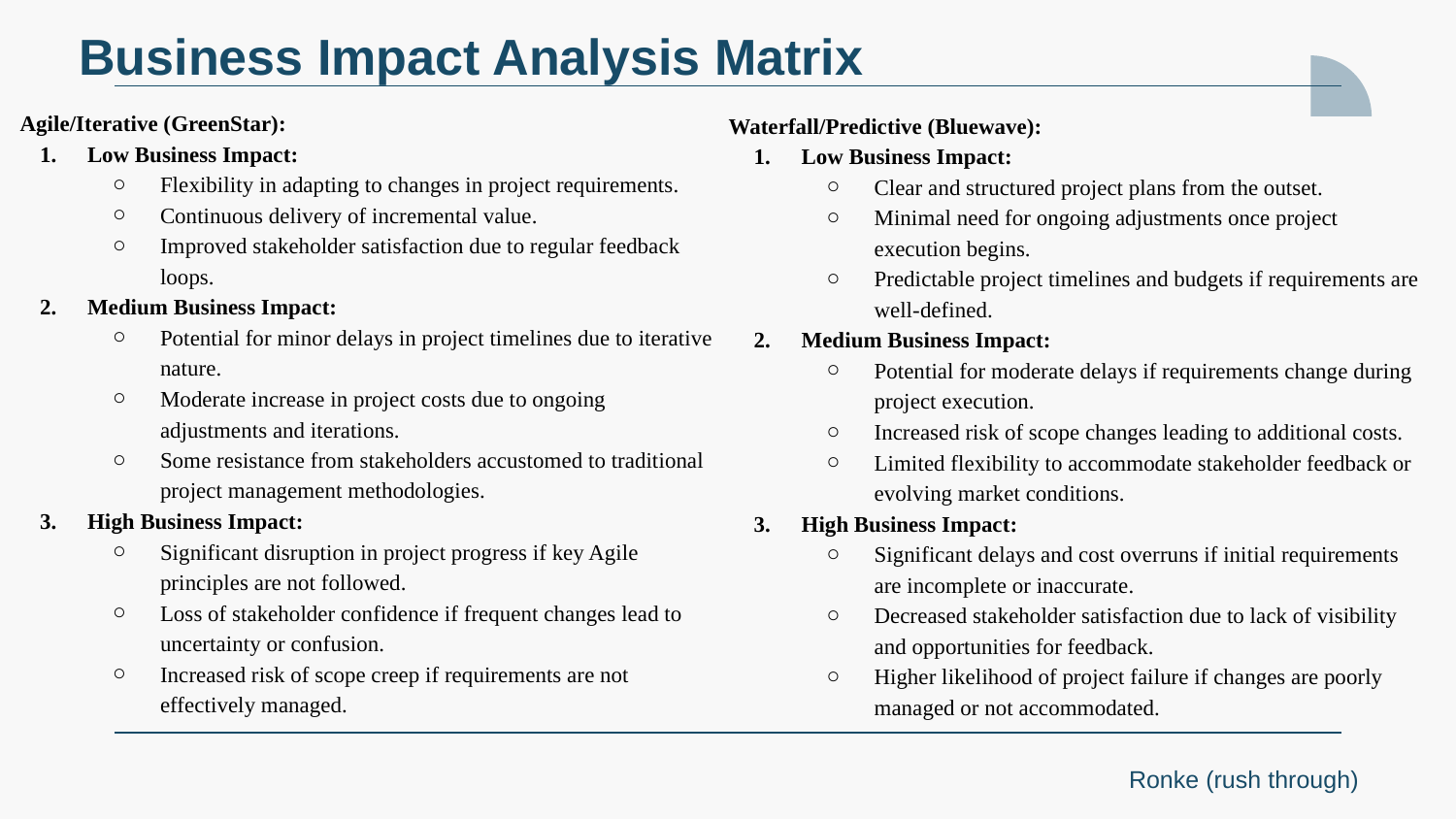

# Business Impact Analysis Matrix
 Agile/Iterative (GreenStar):
Low Business Impact:
Flexibility in adapting to changes in project requirements.
Continuous delivery of incremental value.
Improved stakeholder satisfaction due to regular feedback loops.
Medium Business Impact:
Potential for minor delays in project timelines due to iterative nature.
Moderate increase in project costs due to ongoing adjustments and iterations.
Some resistance from stakeholders accustomed to traditional project management methodologies.
High Business Impact:
Significant disruption in project progress if key Agile principles are not followed.
Loss of stakeholder confidence if frequent changes lead to uncertainty or confusion.
Increased risk of scope creep if requirements are not effectively managed.

Waterfall/Predictive (Bluewave):
Low Business Impact:
Clear and structured project plans from the outset.
Minimal need for ongoing adjustments once project execution begins.
Predictable project timelines and budgets if requirements are well-defined.
Medium Business Impact:
Potential for moderate delays if requirements change during project execution.
Increased risk of scope changes leading to additional costs.
Limited flexibility to accommodate stakeholder feedback or evolving market conditions.
High Business Impact:
Significant delays and cost overruns if initial requirements are incomplete or inaccurate.
Decreased stakeholder satisfaction due to lack of visibility and opportunities for feedback.
Higher likelihood of project failure if changes are poorly managed or not accommodated.

Ronke (rush through)